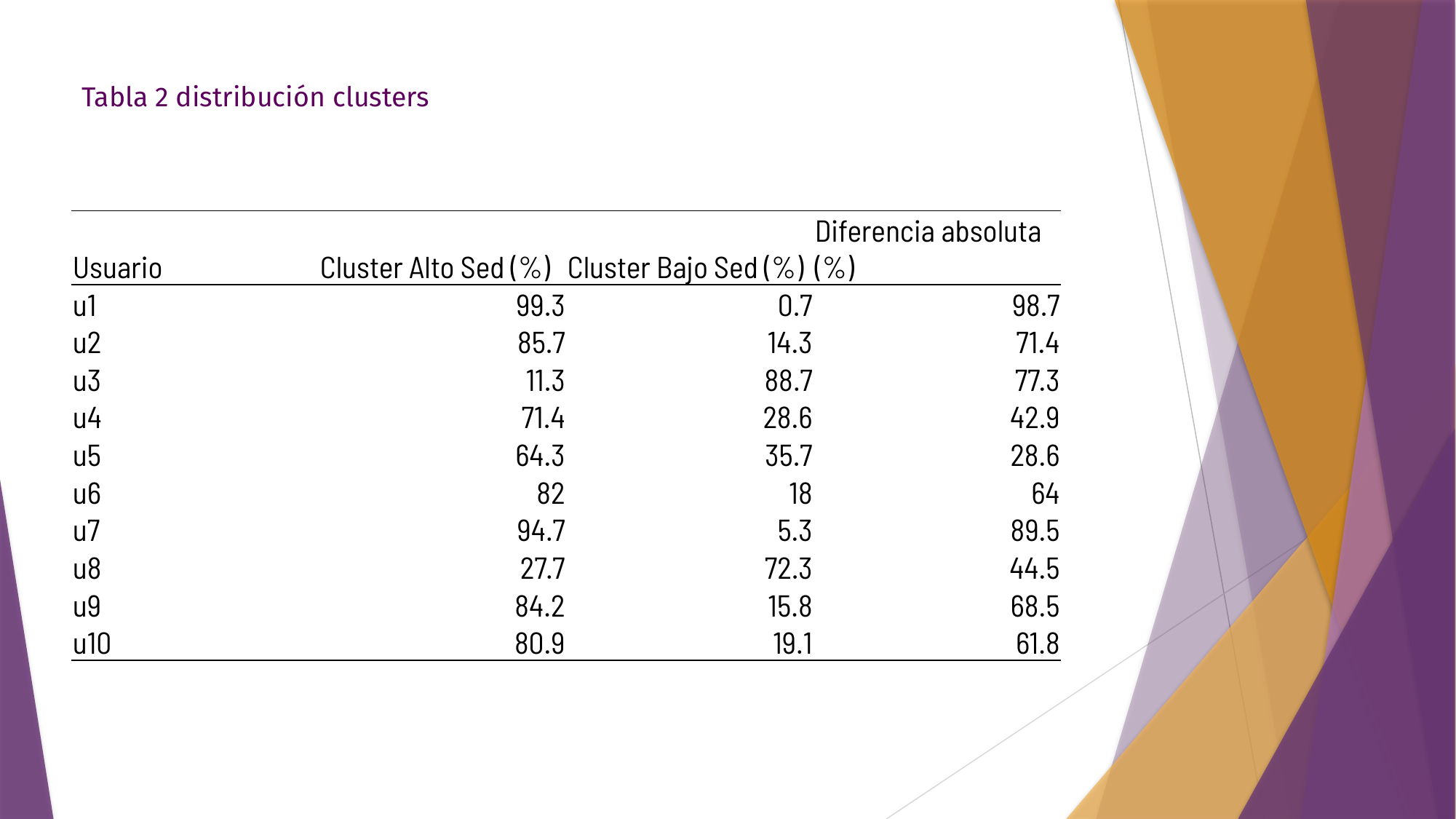

Tabla 2 distribución clusters

| Usuario | Cluster Alto Sed (%) | Cluster Bajo Sed (%) | Diferencia absoluta (%) |
| --- | --- | --- | --- |
| u1 | 99.3 | 0.7 | 98.7 |
| u2 | 85.7 | 14.3 | 71.4 |
| u3 | 11.3 | 88.7 | 77.3 |
| u4 | 71.4 | 28.6 | 42.9 |
| u5 | 64.3 | 35.7 | 28.6 |
| u6 | 82 | 18 | 64 |
| u7 | 94.7 | 5.3 | 89.5 |
| u8 | 27.7 | 72.3 | 44.5 |
| u9 | 84.2 | 15.8 | 68.5 |
| u10 | 80.9 | 19.1 | 61.8 |